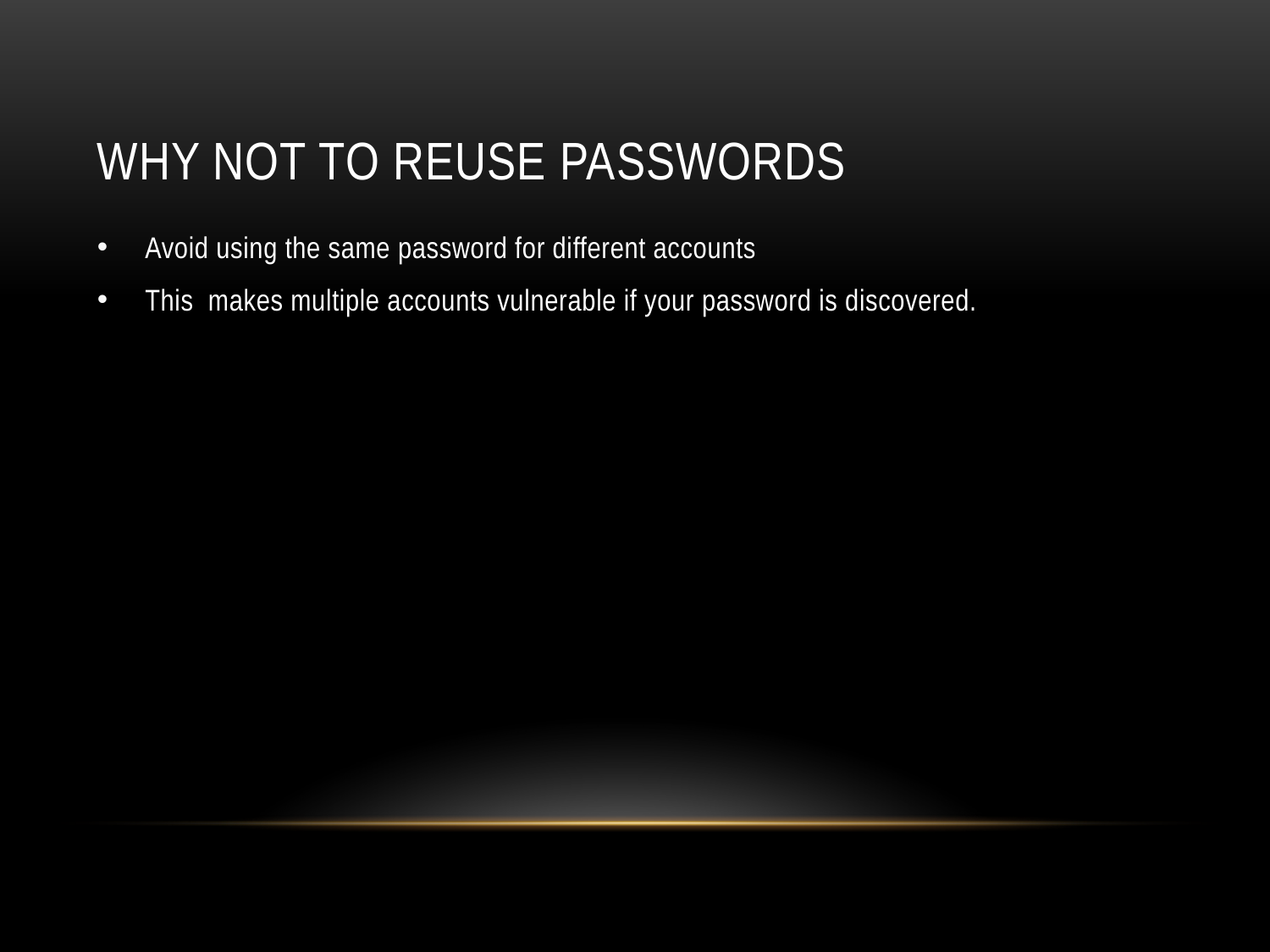

# Why not to reuse passwords
Avoid using the same password for different accounts
This  makes multiple accounts vulnerable if your password is discovered.